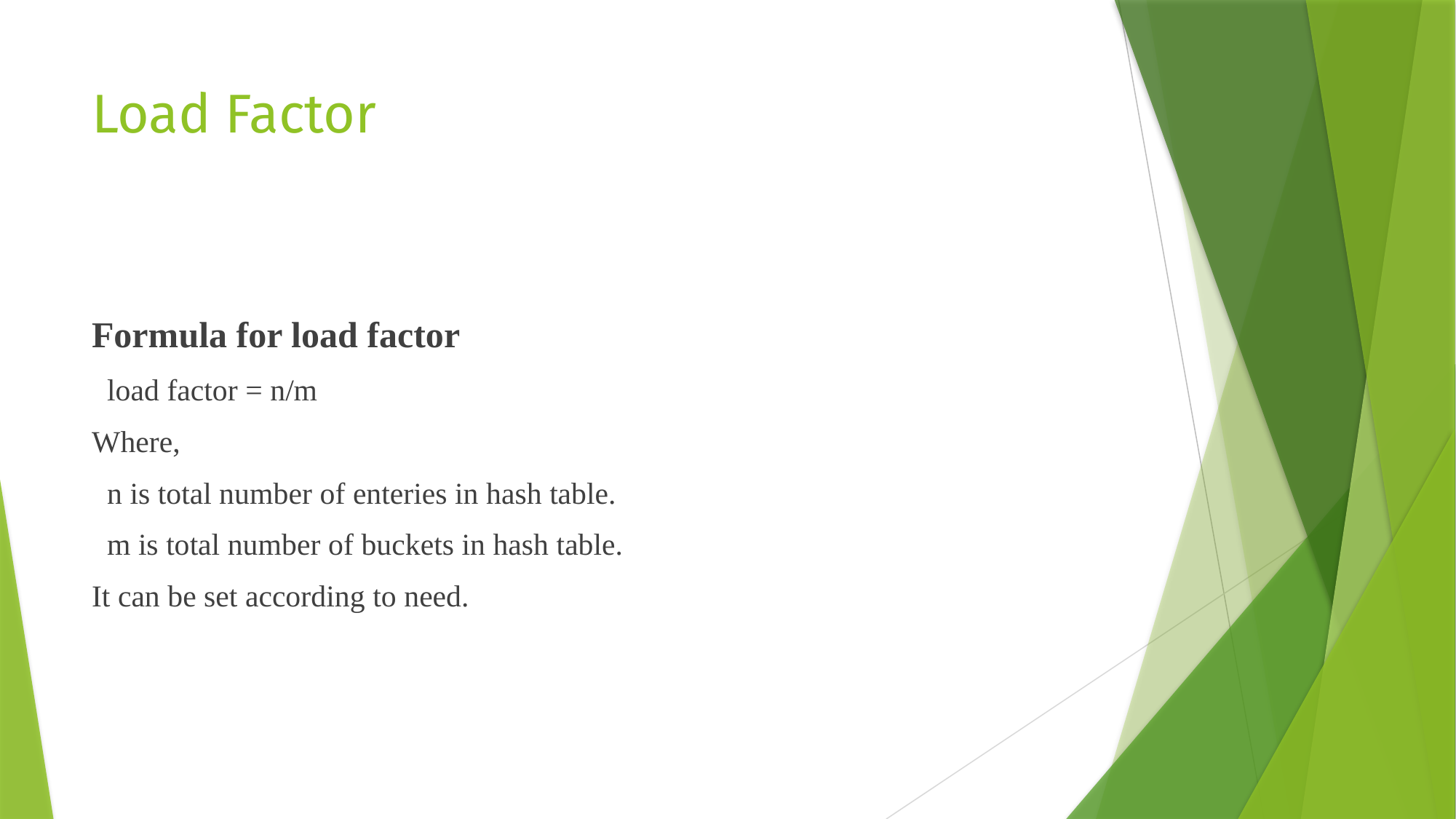

# Load Factor

Formula for load factor
  load factor = n/m
Where,
  n is total number of enteries in hash table.
  m is total number of buckets in hash table.
It can be set according to need.